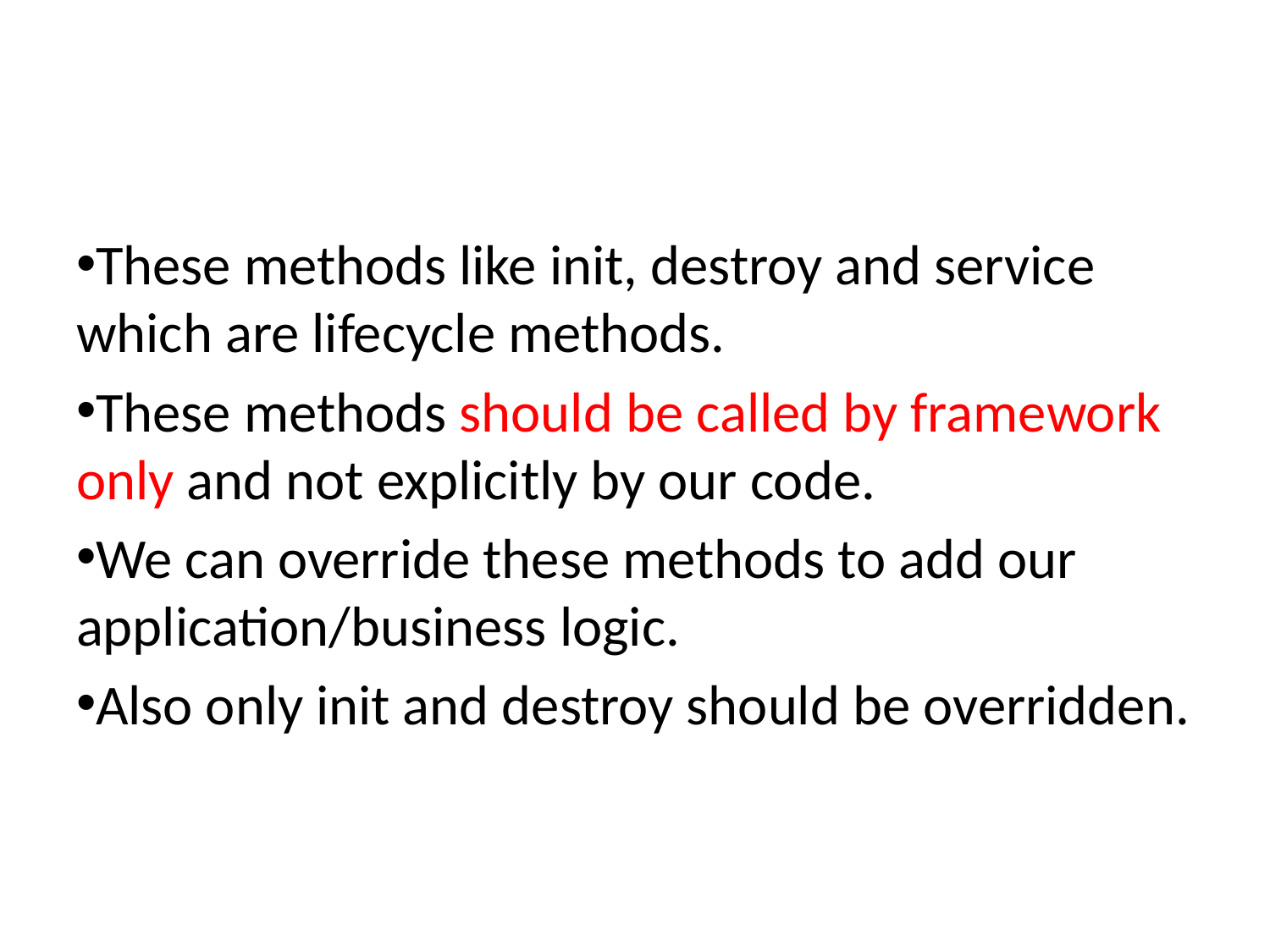

#
These methods like init, destroy and service which are lifecycle methods.
These methods should be called by framework only and not explicitly by our code.
We can override these methods to add our application/business logic.
Also only init and destroy should be overridden.